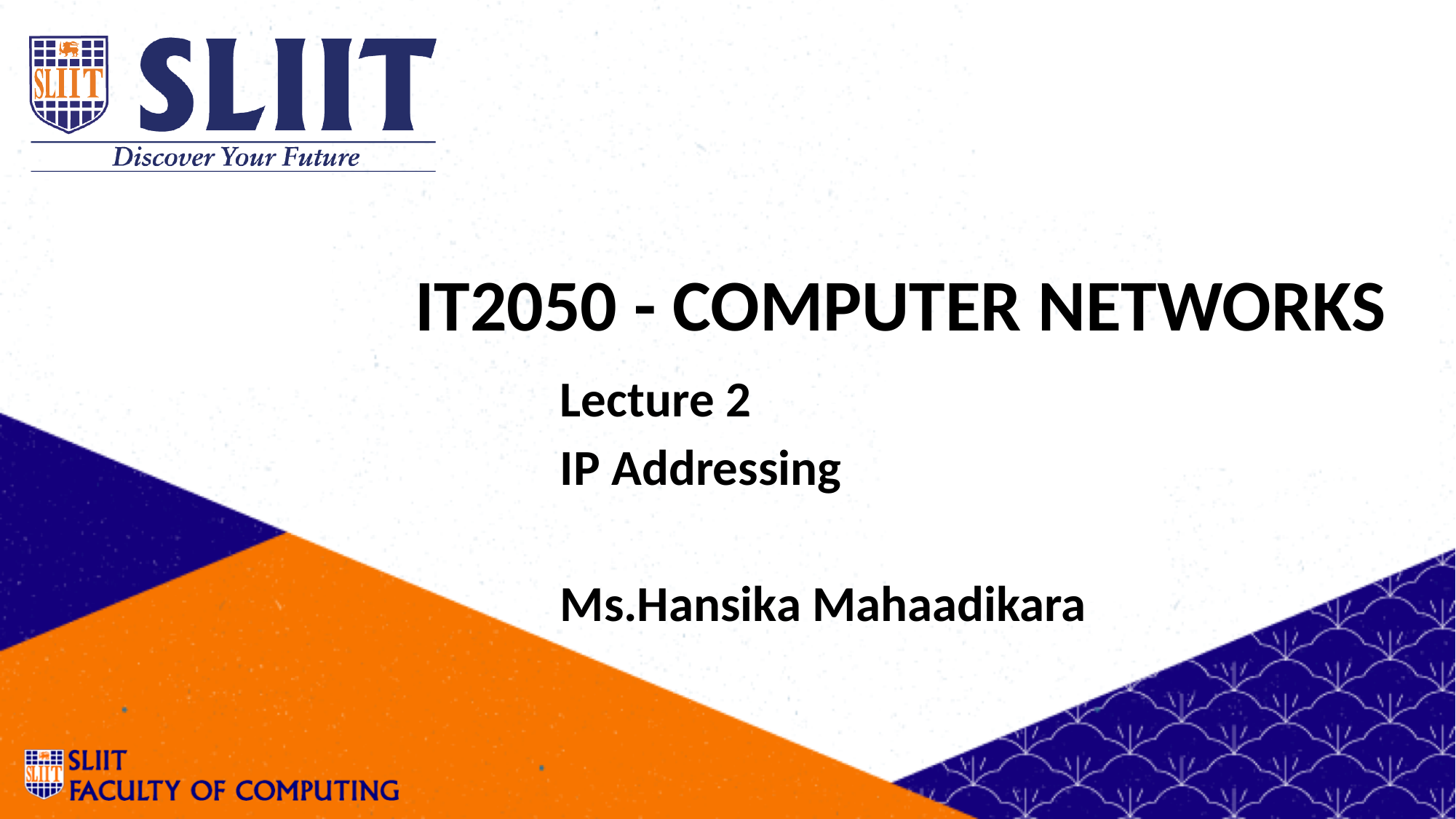

IT2050 - COMPUTER NETWORKS
Lecture 2
IP Addressing

Ms.Hansika Mahaadikara